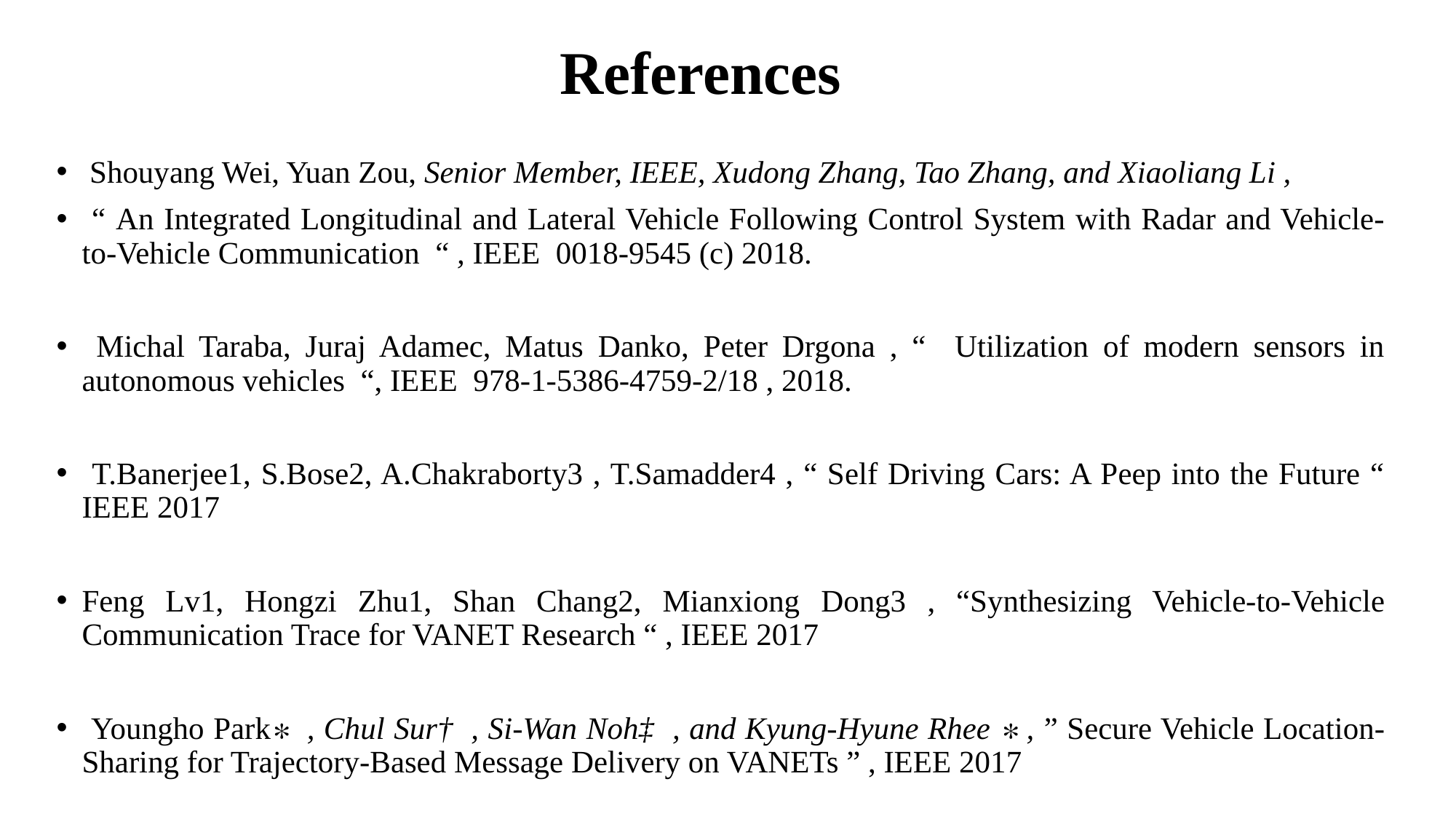

# References
 Shouyang Wei, Yuan Zou, Senior Member, IEEE, Xudong Zhang, Tao Zhang, and Xiaoliang Li ,
 “ An Integrated Longitudinal and Lateral Vehicle Following Control System with Radar and Vehicle-to-Vehicle Communication  “ , IEEE  0018-9545 (c) 2018.

 Michal Taraba, Juraj Adamec, Matus Danko, Peter Drgona , “  Utilization of modern sensors in autonomous vehicles  “, IEEE  978-1-5386-4759-2/18 , 2018.

 T.Banerjee1, S.Bose2, A.Chakraborty3 , T.Samadder4 , “ Self Driving Cars: A Peep into the Future “ IEEE 2017

Feng Lv1, Hongzi Zhu1, Shan Chang2, Mianxiong Dong3 , “Synthesizing Vehicle-to-Vehicle Communication Trace for VANET Research “ , IEEE 2017

 Youngho Park∗  , Chul Sur†  , Si-Wan Noh‡  , and Kyung-Hyune Rhee ∗ , ” Secure Vehicle Location-Sharing for Trajectory-Based Message Delivery on VANETs ” , IEEE 2017